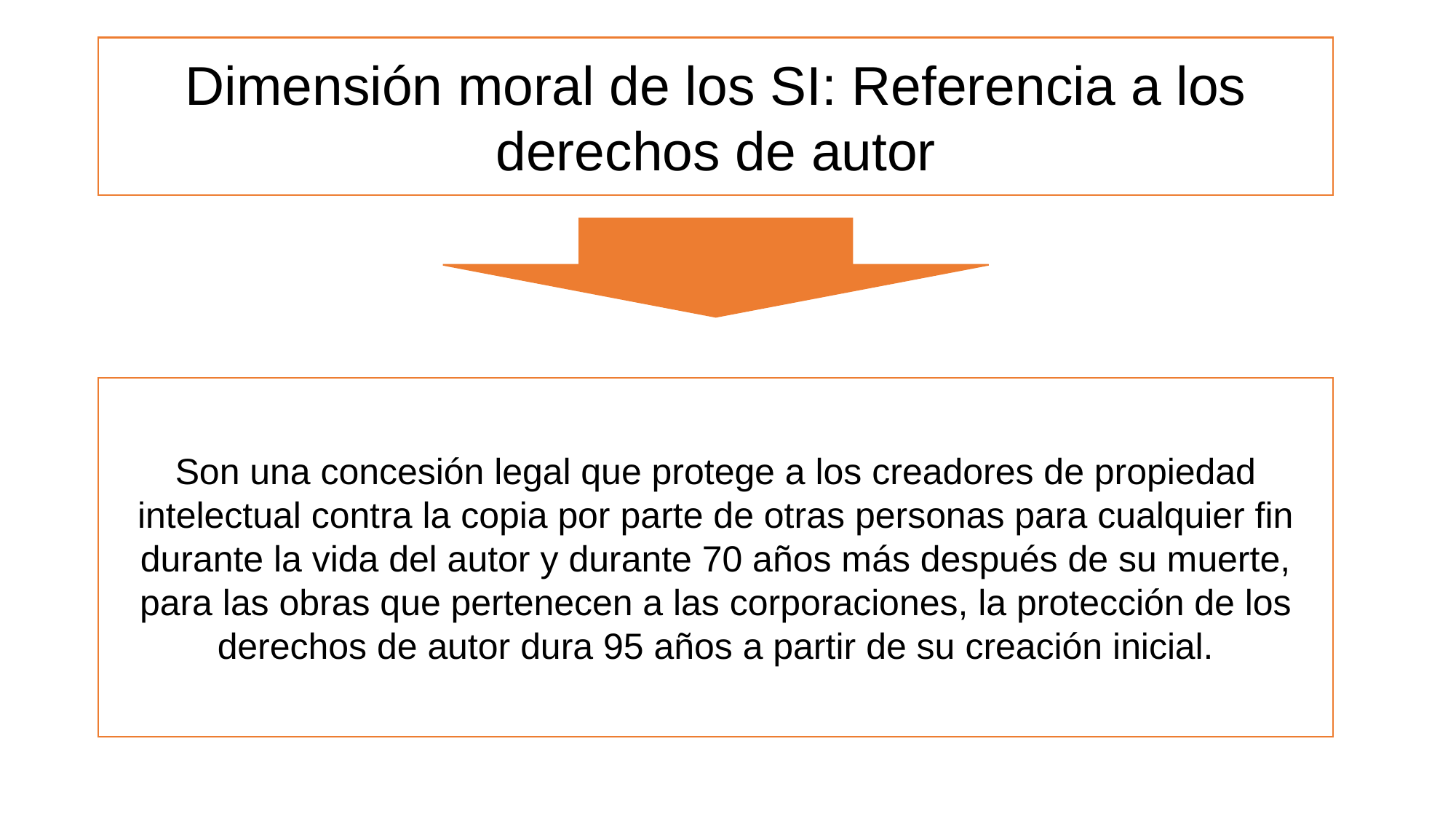

Dimensión moral de los SI: Referencia a los derechos de autor

Son una concesión legal que protege a los creadores de propiedad intelectual contra la copia por parte de otras personas para cualquier fin durante la vida del autor y durante 70 años más después de su muerte, para las obras que pertenecen a las corporaciones, la protección de los derechos de autor dura 95 años a partir de su creación inicial.